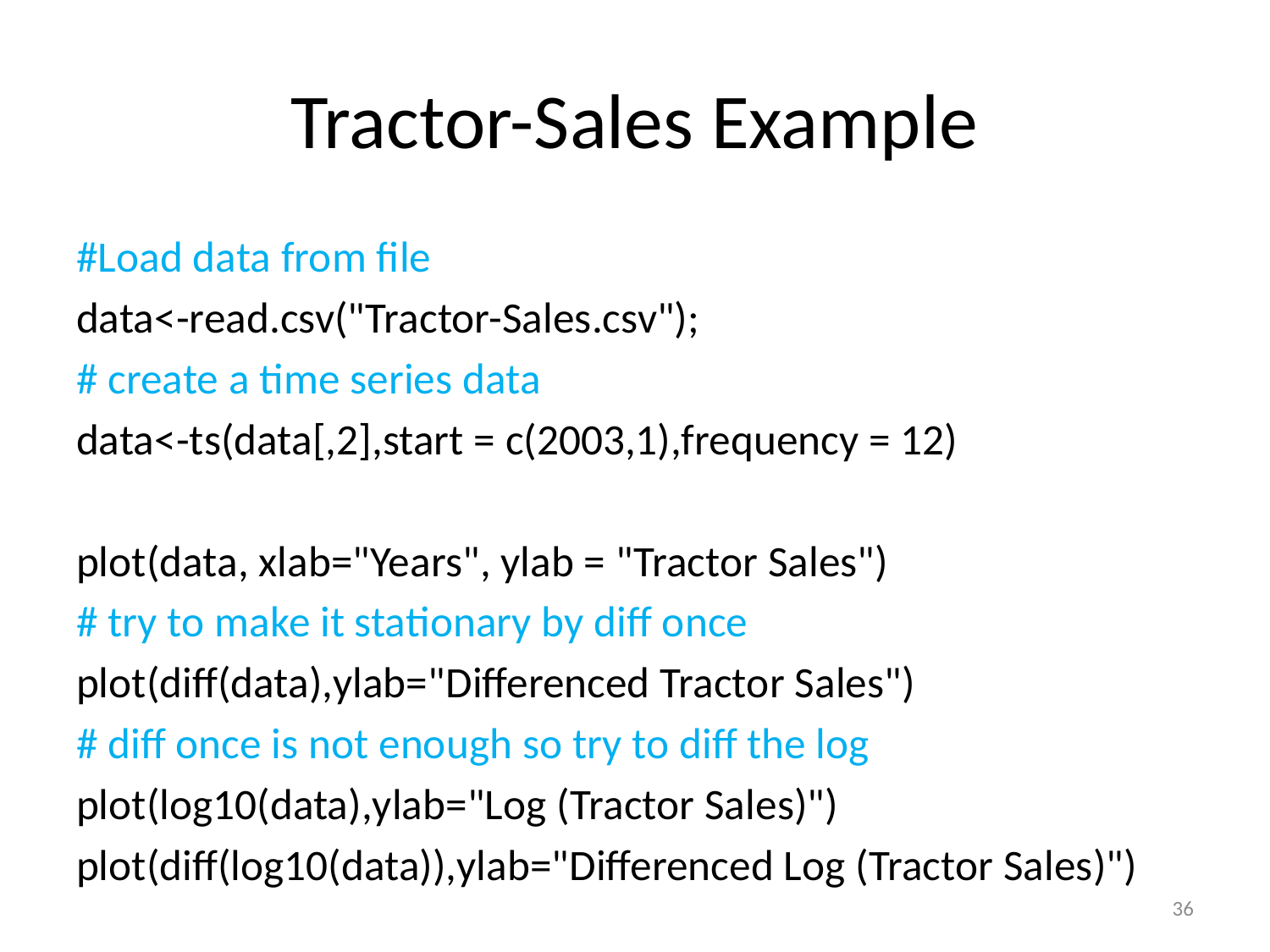

# Tractor-Sales Example
#Load data from file
data<-read.csv("Tractor-Sales.csv");
# create a time series data
data<-ts(data[,2],start = c(2003,1),frequency = 12)

plot(data, xlab="Years", ylab = "Tractor Sales")
# try to make it stationary by diff once
plot(diff(data),ylab="Differenced Tractor Sales")
# diff once is not enough so try to diff the log
plot(log10(data),ylab="Log (Tractor Sales)")
plot(diff(log10(data)),ylab="Differenced Log (Tractor Sales)")

36